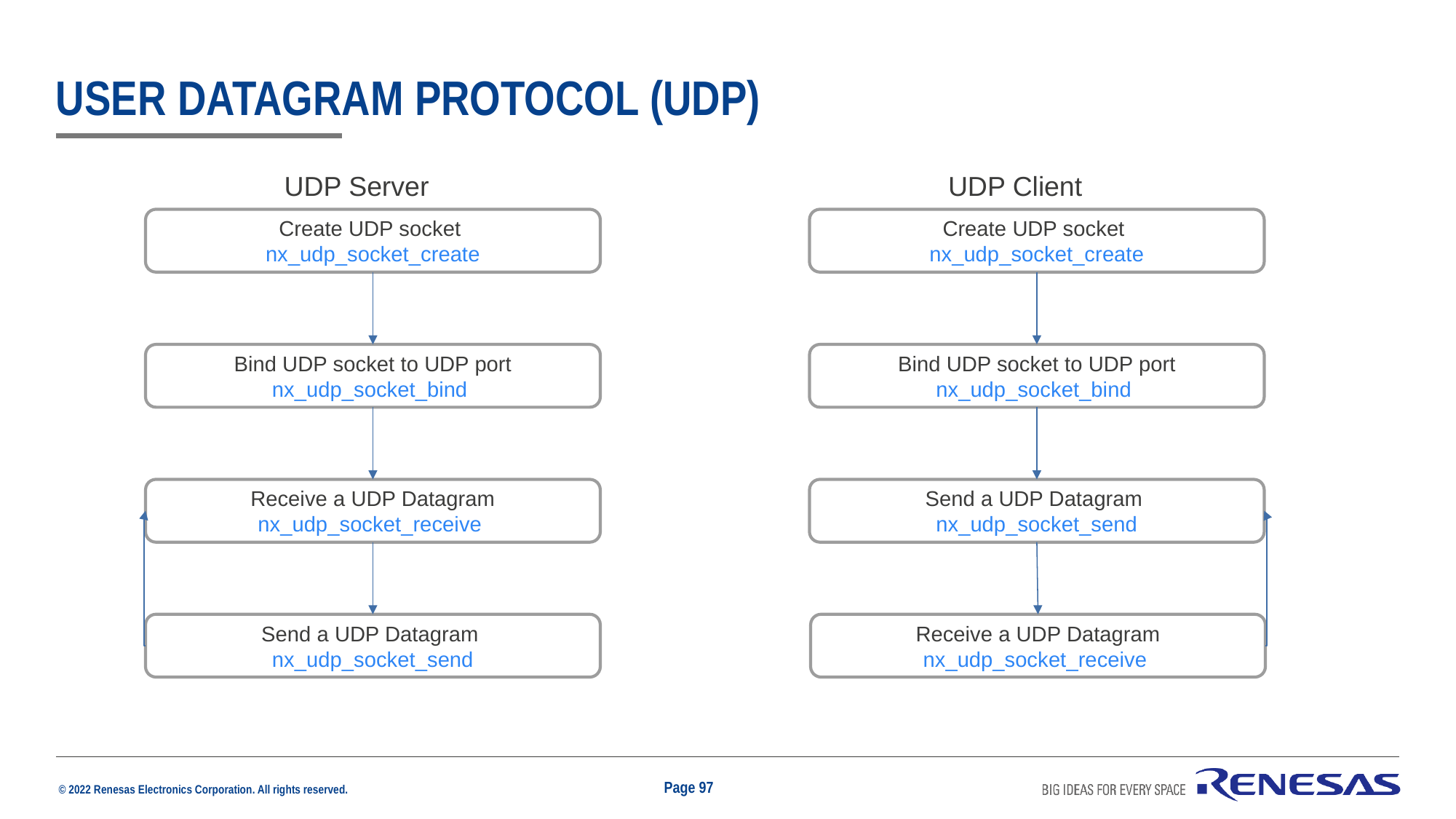

# User datagram protocol (udp)
UDP Server
UDP Client
Create UDP socket
nx_udp_socket_create
Create UDP socket
nx_udp_socket_create
Bind UDP socket to UDP port nx_udp_socket_bind
Bind UDP socket to UDP port nx_udp_socket_bind
Receive a UDP Datagram nx_udp_socket_receive
Send a UDP Datagram
nx_udp_socket_send
Receive a UDP Datagram nx_udp_socket_receive
Send a UDP Datagram
nx_udp_socket_send